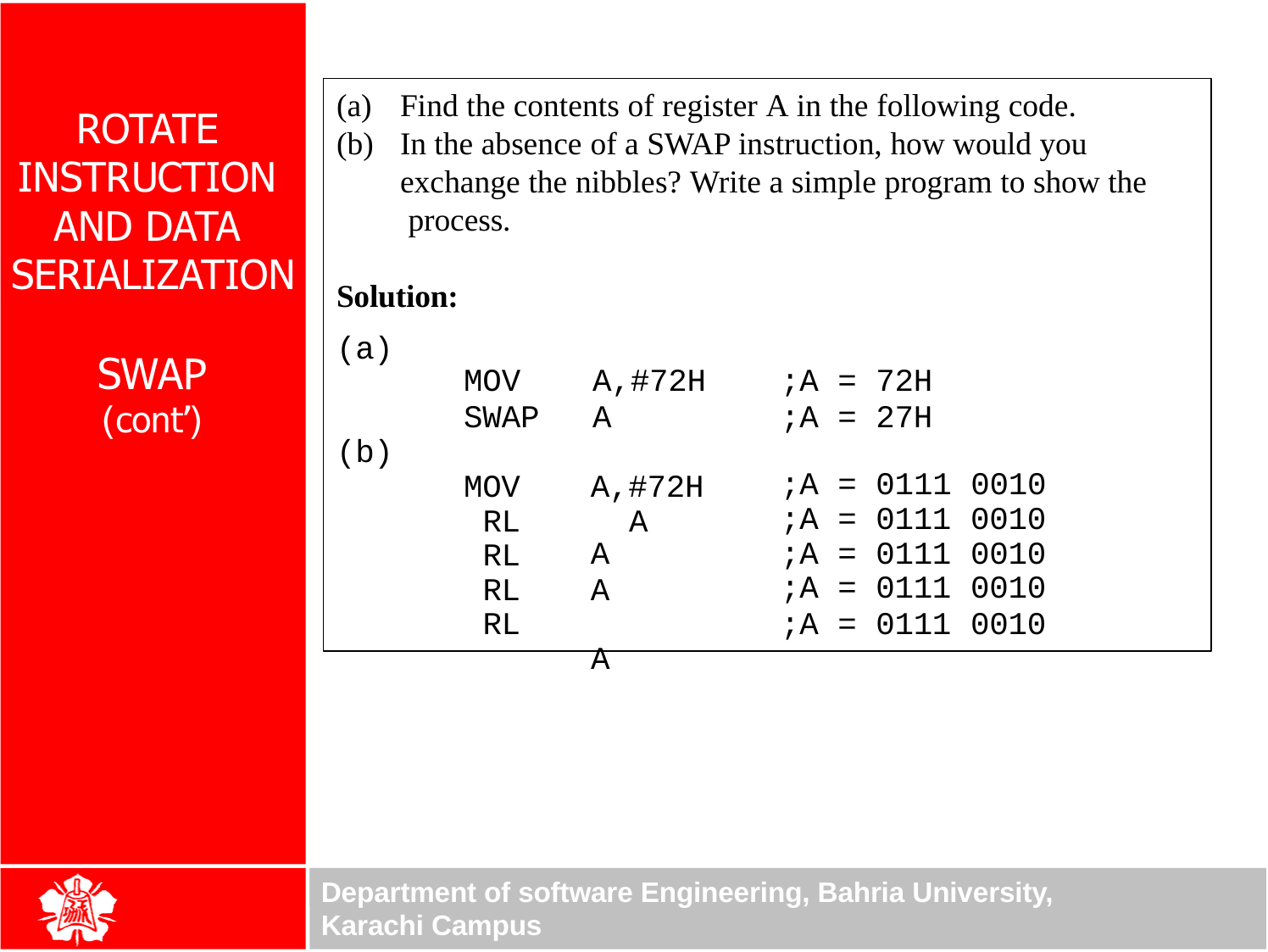

Find the contents of register A in the following code.
In the absence of a SWAP instruction, how would you  exchange the nibbles? Write a simple program to show the  process.
# ROTATE  INSTRUCTION  AND DATA  SERIALIZATION
Solution:
(a)
SWAP
(cont’)
MOV	A,#72H
SWAP	A
;A = 72H
;A = 27H
(b)
MOV  RL  RL  RL  RL
A,#72H   A
A
A  A
;A = 0111 0010
;A = 0111 0010
;A = 0111 0010
;A = 0111 0010
;A = 0111 0010
Department of software Engineering, Bahria University, Karachi Campus